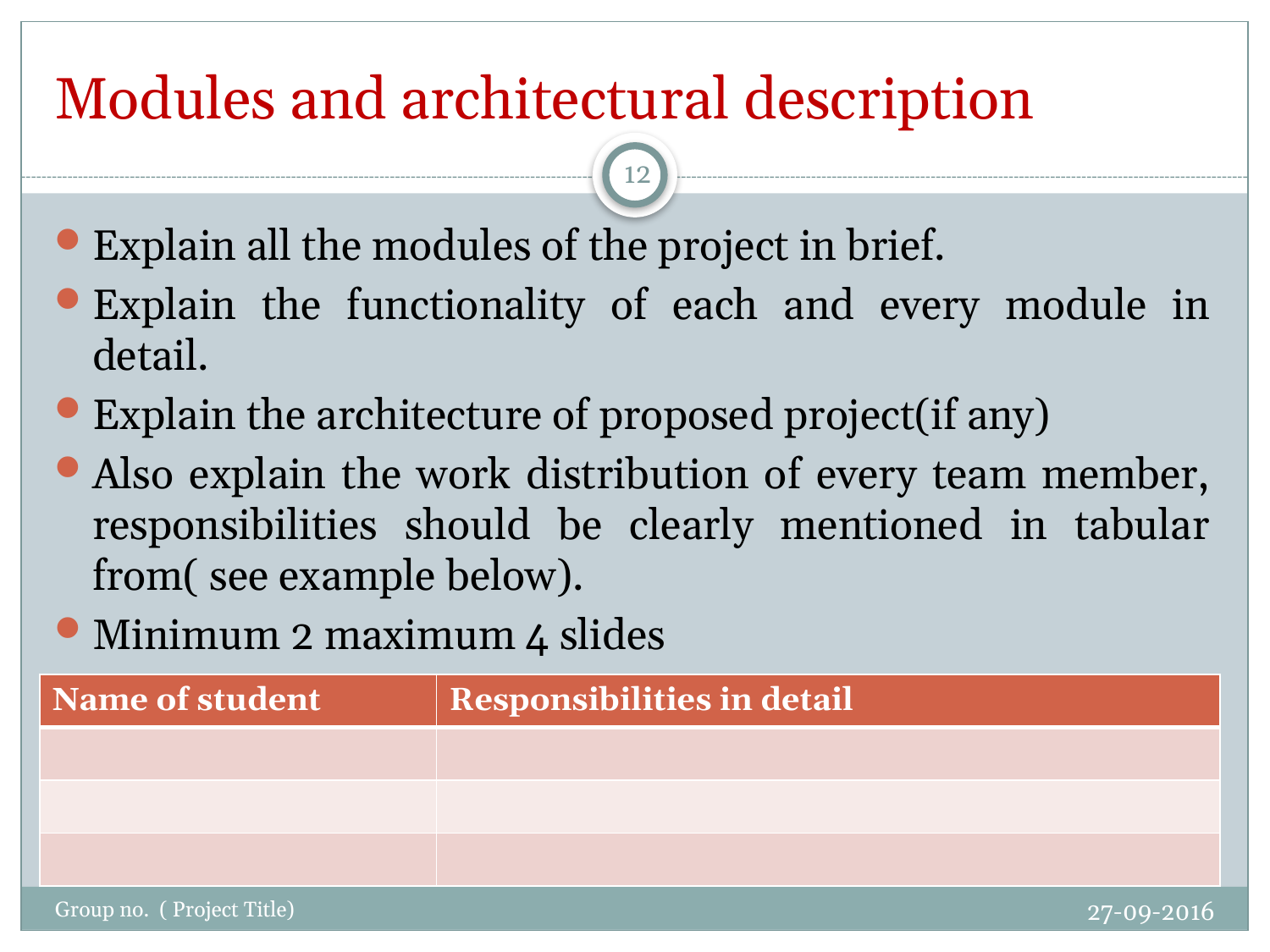

# Modules and architectural description
12
Explain all the modules of the project in brief.
Explain the functionality of each and every module in detail.
Explain the architecture of proposed project(if any)
Also explain the work distribution of every team member, responsibilities should be clearly mentioned in tabular from( see example below).
Minimum 2 maximum 4 slides

| Name of student | Responsibilities in detail |
| --- | --- |
|  |  |
|  |  |
|  |  |
27-09-2016
Group no.  ( Project Title)